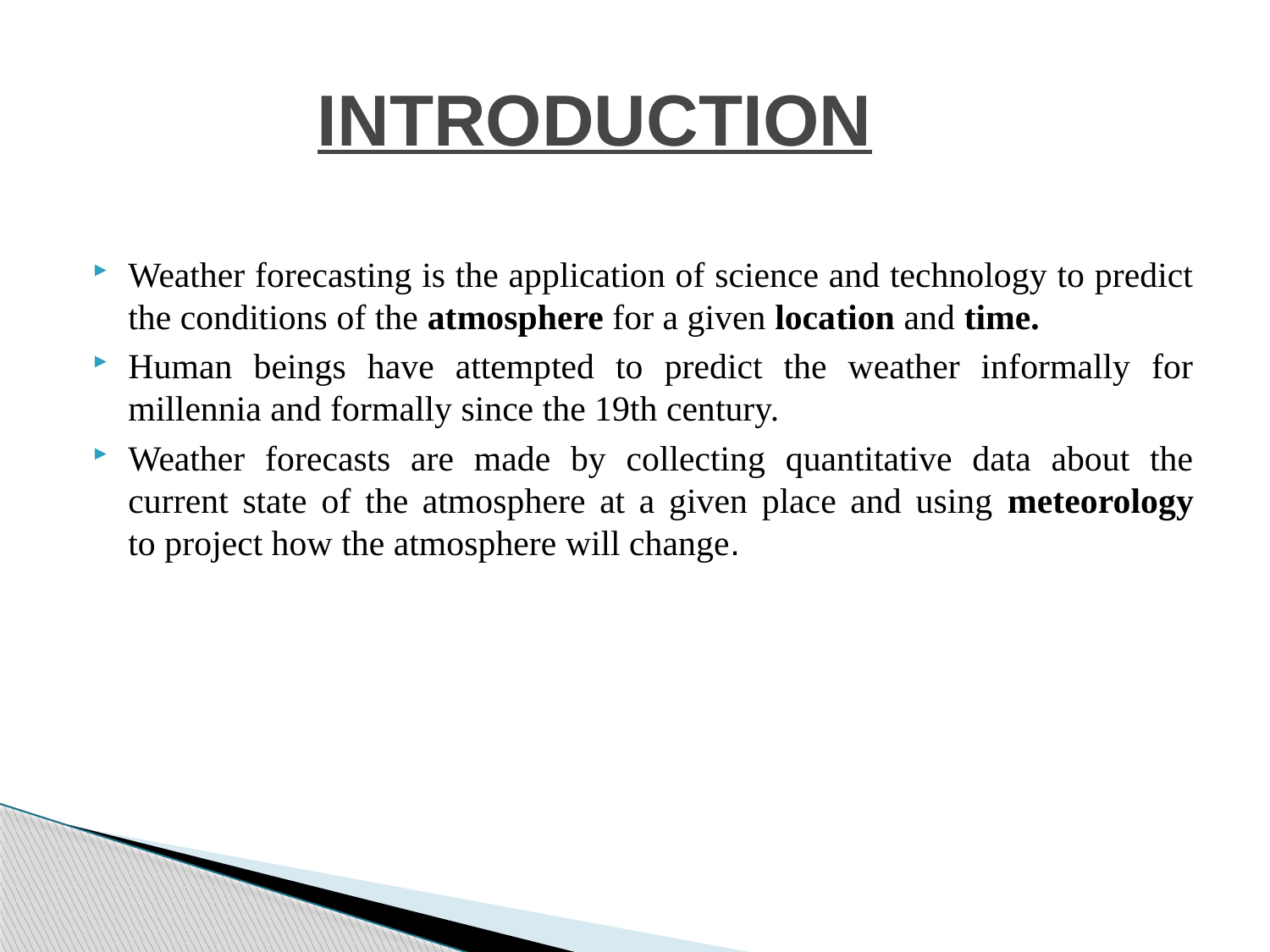

# INTRODUCTION

Weather forecasting is the application of science and technology to predict the conditions of the atmosphere for a given location and time.
Human beings have attempted to predict the weather informally for millennia and formally since the 19th century.
Weather forecasts are made by collecting quantitative data about the current state of the atmosphere at a given place and using meteorology to project how the atmosphere will change.